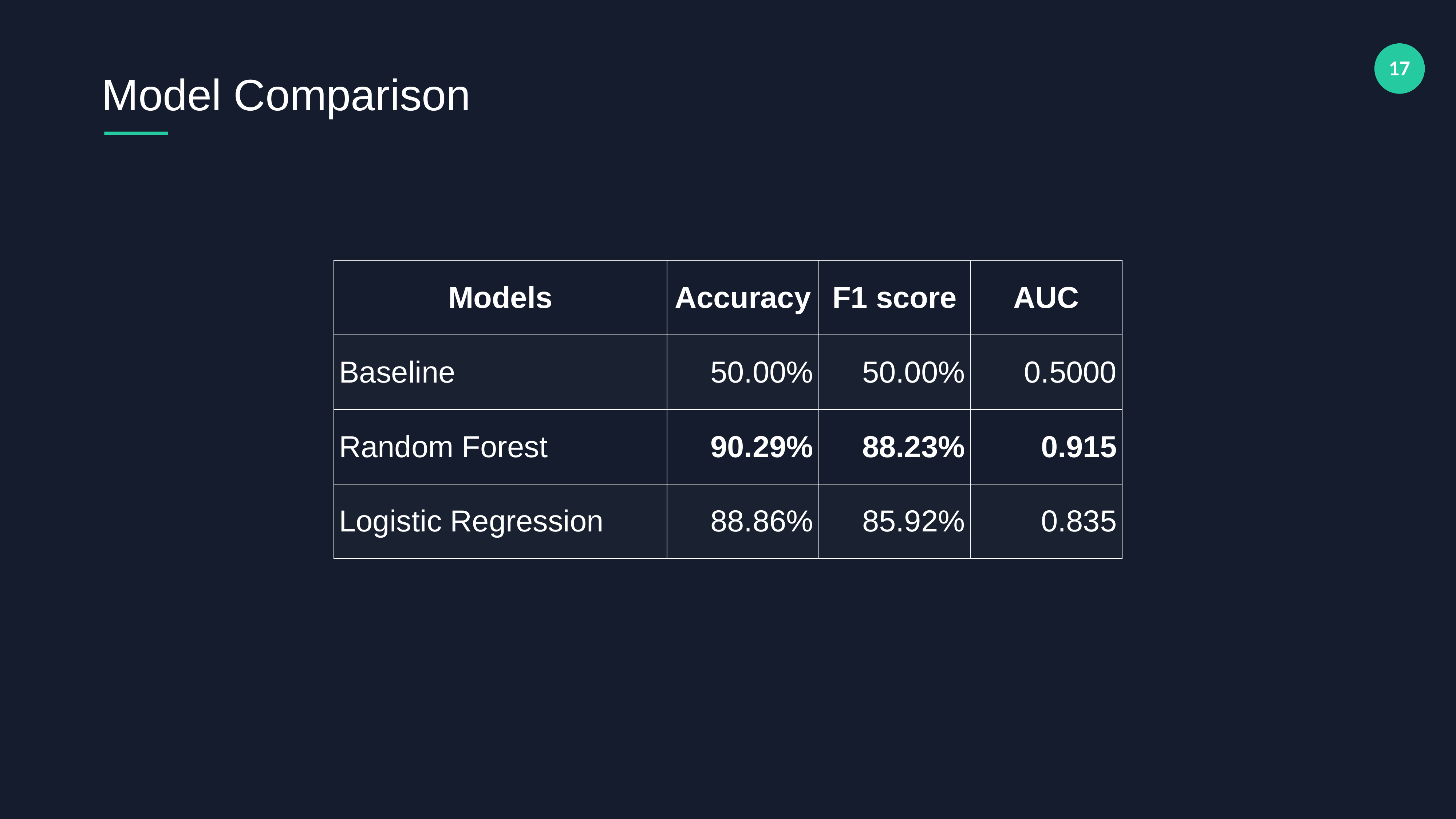

Model Comparison

| Models | Accuracy | F1 score | AUC |
| --- | --- | --- | --- |
| Baseline | 50.00% | 50.00% | 0.5000 |
| Random Forest | 90.29% | 88.23% | 0.915 |
| Logistic Regression | 88.86% | 85.92% | 0.835 |